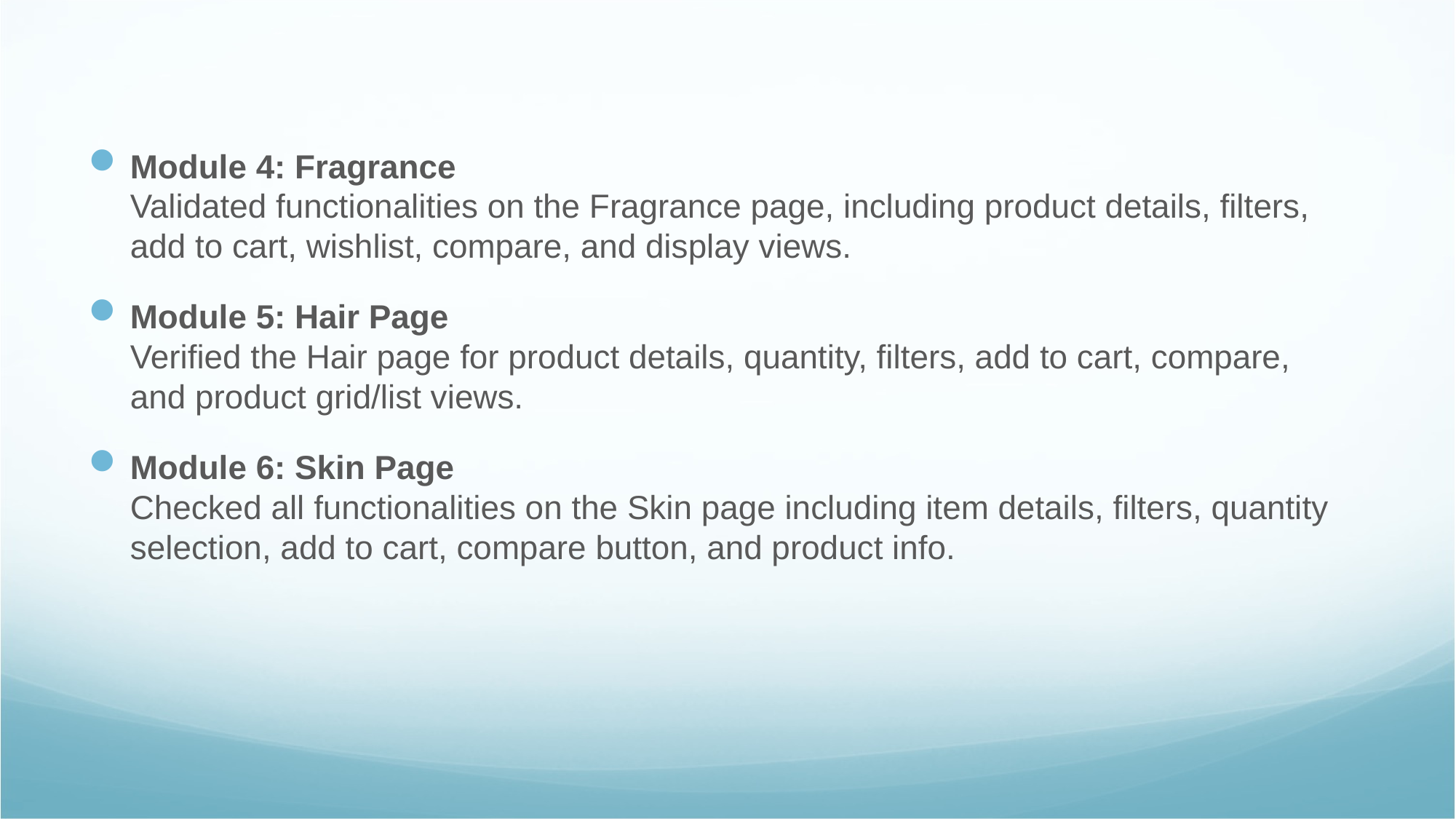

Module 4: Fragrance
Validated functionalities on the Fragrance page, including product details, filters, add to cart, wishlist, compare, and display views.
Module 5: Hair Page
Verified the Hair page for product details, quantity, filters, add to cart, compare, and product grid/list views.
Module 6: Skin Page
Checked all functionalities on the Skin page including item details, filters, quantity selection, add to cart, compare button, and product info.